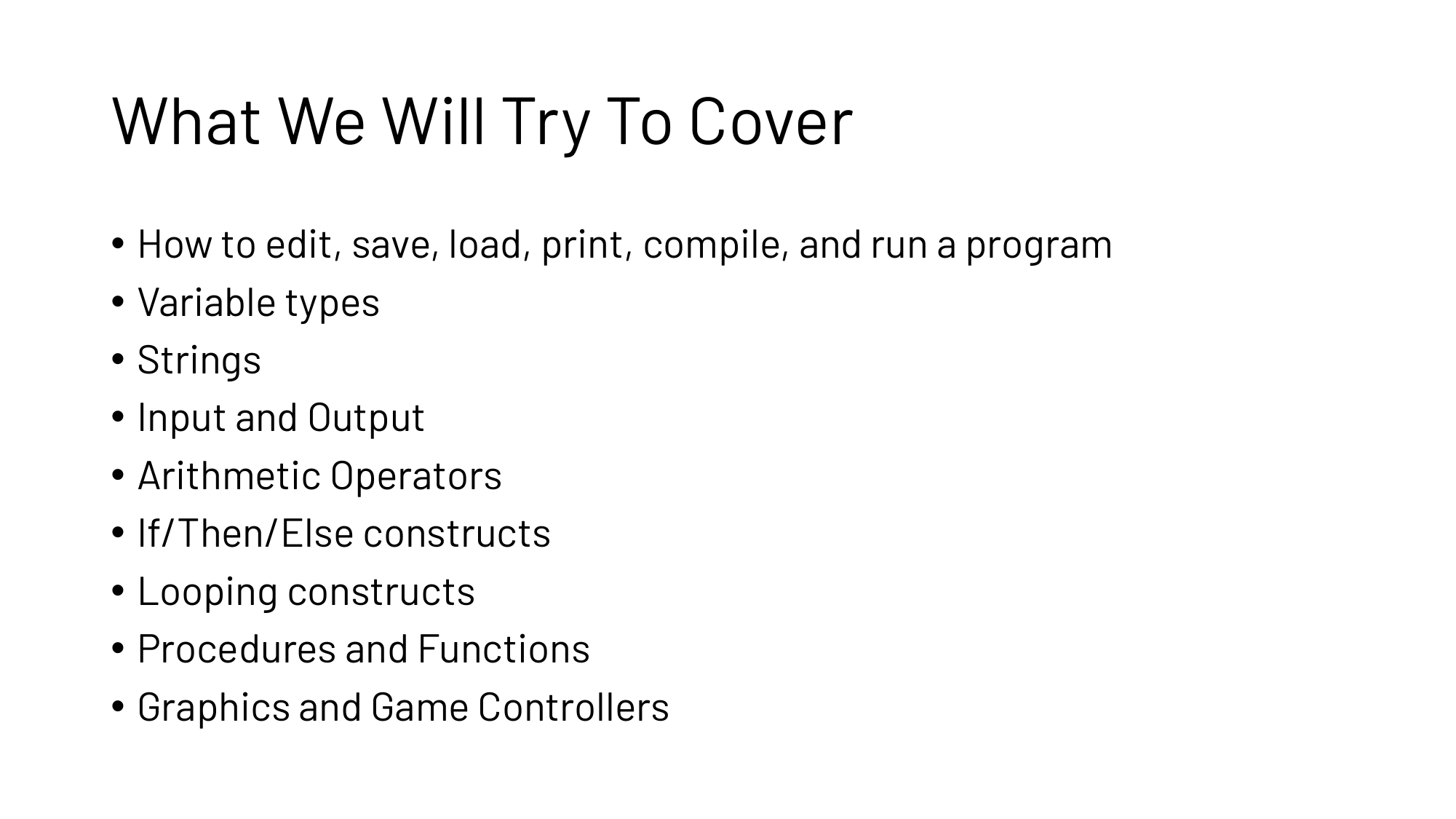

# What We Will Try To Cover
How to edit, save, load, print, compile, and run a program
Variable types
Strings
Input and Output
Arithmetic Operators
If/Then/Else constructs
Looping constructs
Procedures and Functions
Graphics and Game Controllers